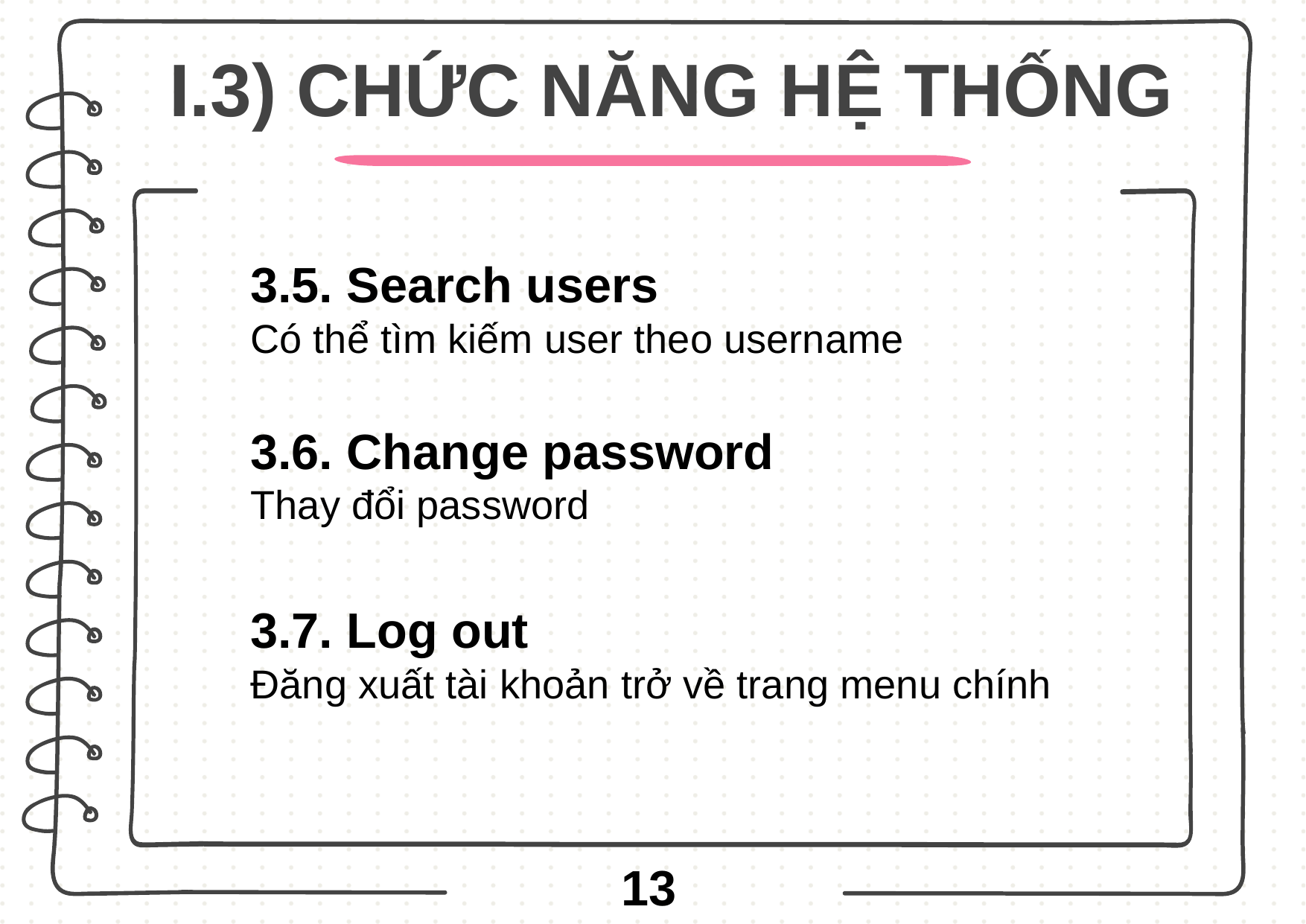

# I.3) CHỨC NĂNG HỆ THỐNG

3.5. Search users
Có thể tìm kiếm user theo username
3.6. Change password
Thay đổi password
3.7. Log out
Đăng xuất tài khoản trở về trang menu chính
13